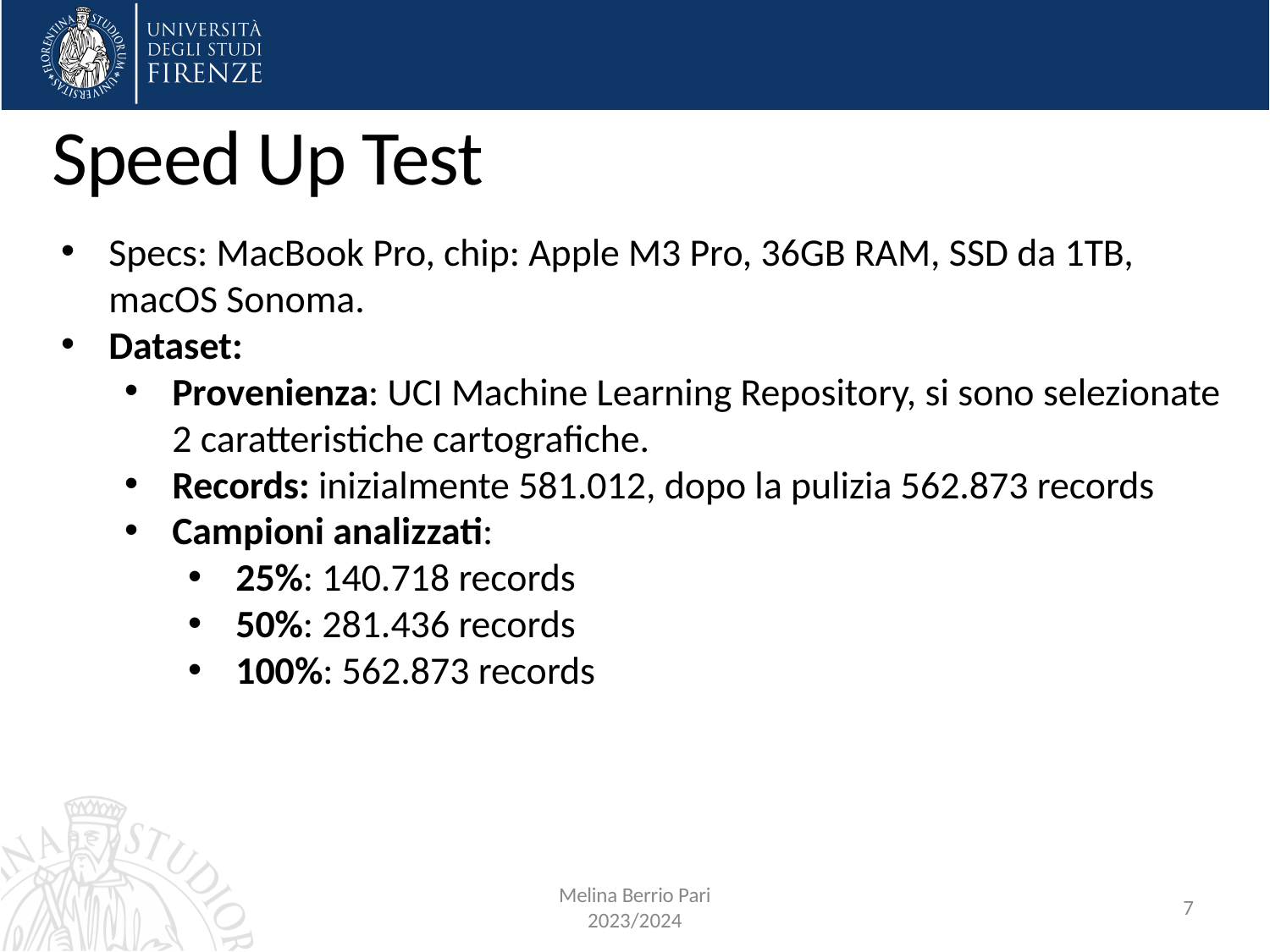

Speed Up Test
Specs: MacBook Pro, chip: Apple M3 Pro, 36GB RAM, SSD da 1TB, macOS Sonoma.
Dataset:
Provenienza: UCI Machine Learning Repository, si sono selezionate 2 caratteristiche cartografiche.
Records: inizialmente 581.012, dopo la pulizia 562.873 records
Campioni analizzati:
25%: 140.718 records
50%: 281.436 records
100%: 562.873 records

Melina Berrio Pari
2023/2024
7